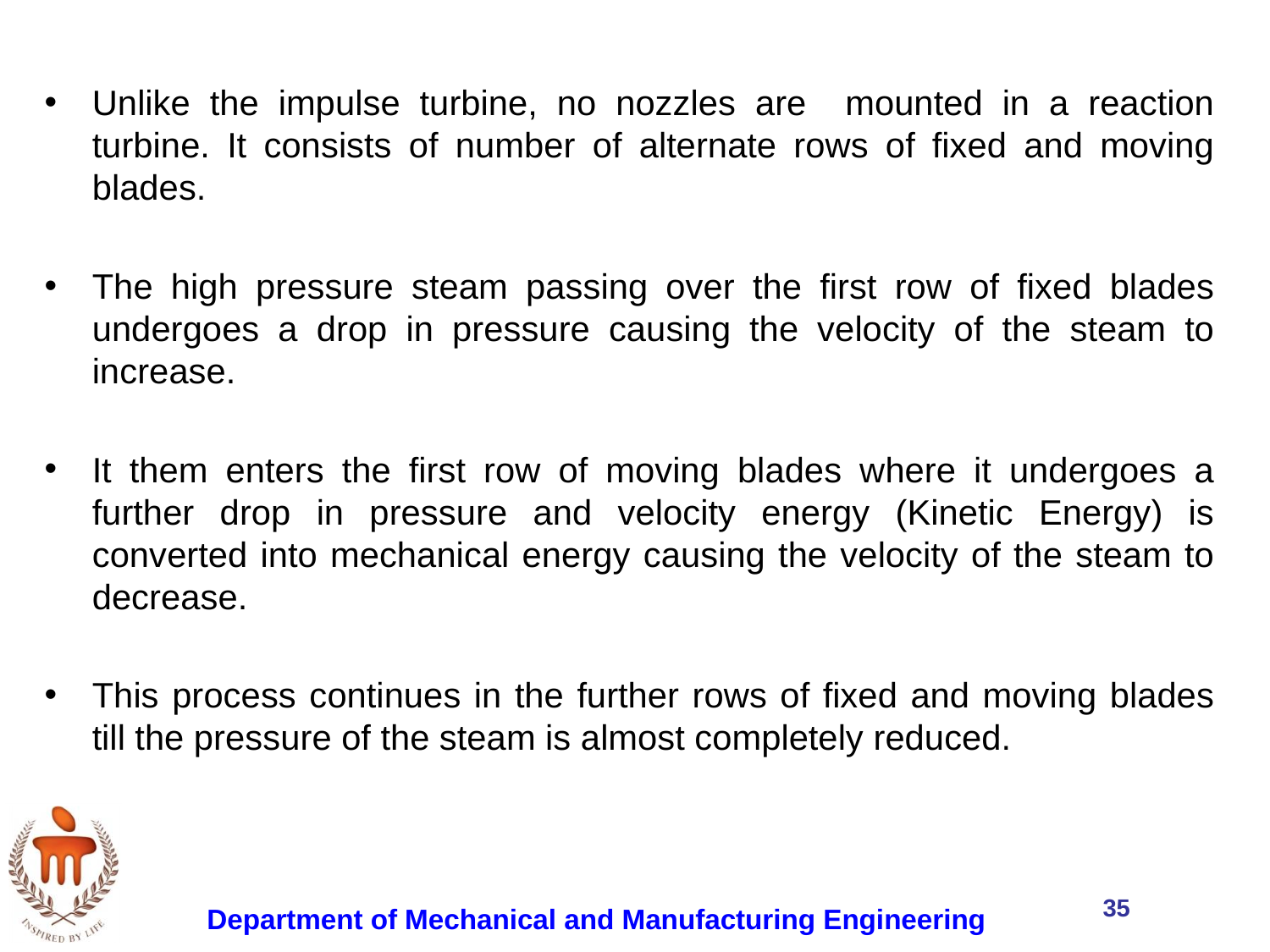

Unlike the impulse turbine, no nozzles are  mounted in a reaction turbine. It consists of number of alternate rows of fixed and moving blades.

The high pressure steam passing over the first row of fixed blades undergoes a drop in pressure causing the velocity of the steam to increase.

It them enters the first row of moving blades where it undergoes a further drop in pressure and velocity energy (Kinetic Energy) is converted into mechanical energy causing the velocity of the steam to decrease.

This process continues in the further rows of fixed and moving blades till the pressure of the steam is almost completely reduced.

35
Department of Mechanical and Manufacturing Engineering